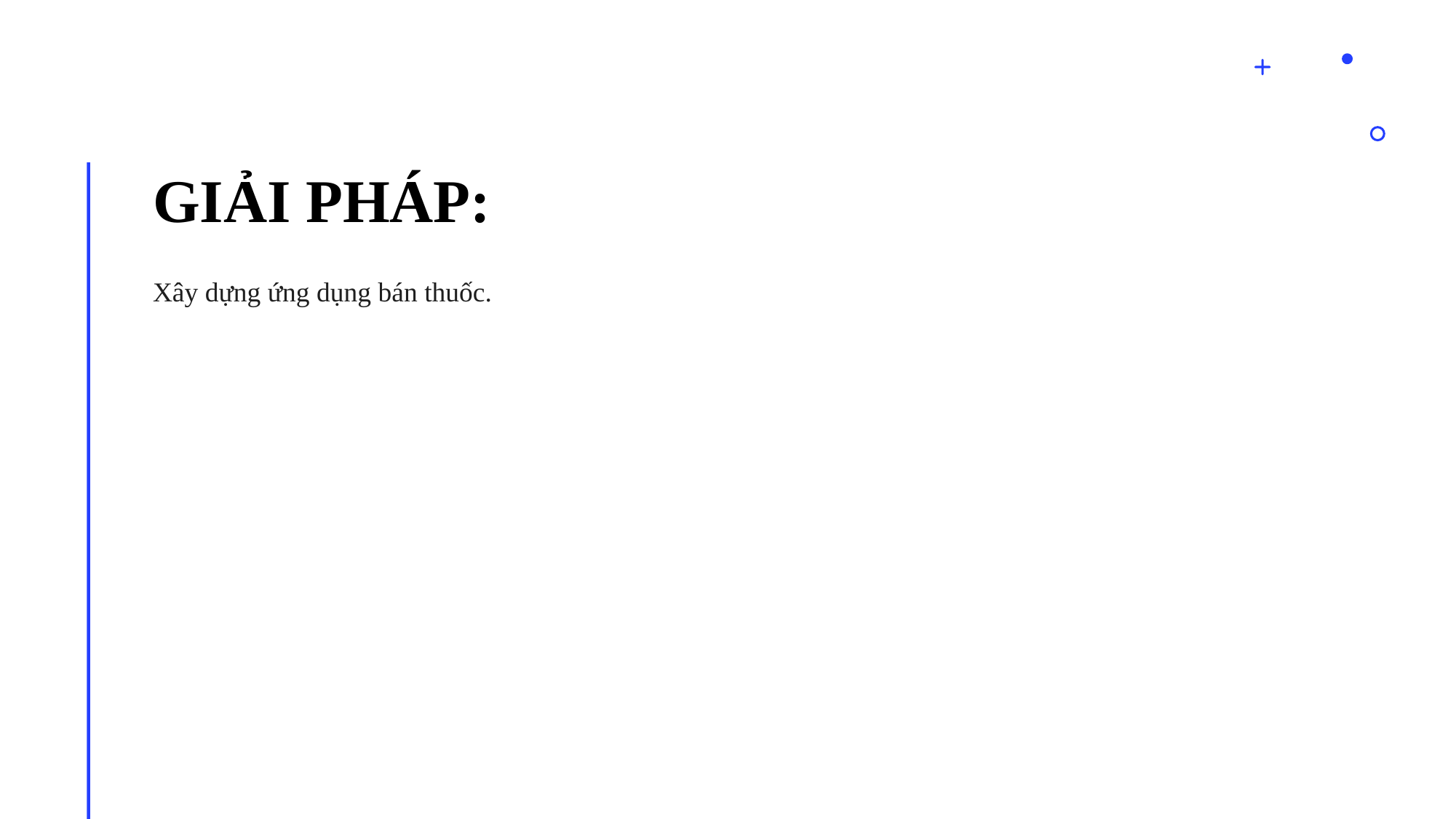

# GIẢI PHÁP:
Xây dựng ứng dụng bán thuốc.